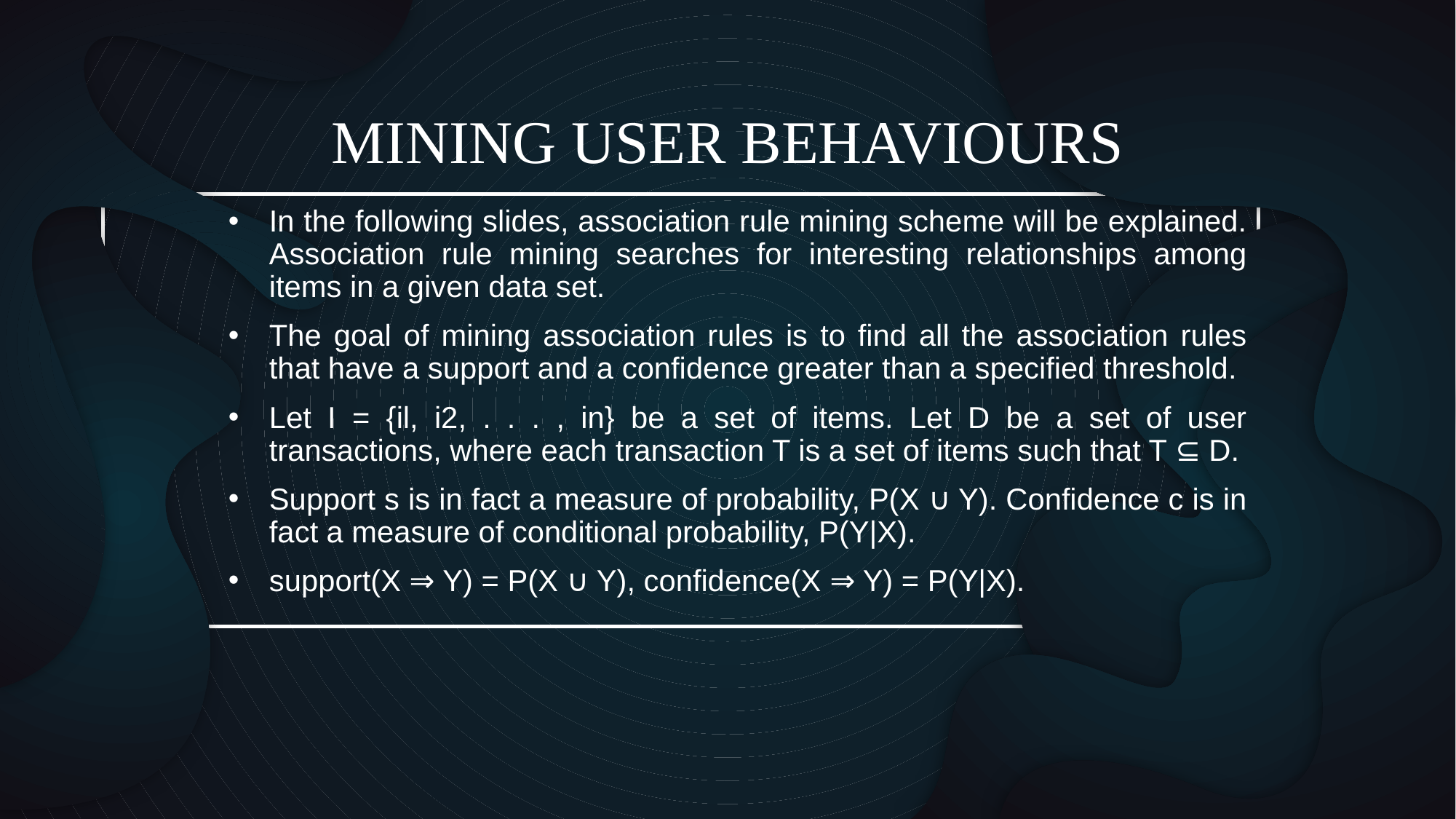

# MINING USER BEHAVIOURS
In the following slides, association rule mining scheme will be explained. Association rule mining searches for interesting relationships among items in a given data set.
The goal of mining association rules is to find all the association rules that have a support and a confidence greater than a specified threshold.
Let I = {il, i2, . . . , in} be a set of items. Let D be a set of user transactions, where each transaction T is a set of items such that T ⊆ D.
Support s is in fact a measure of probability, P(X ∪ Y). Confidence c is in fact a measure of conditional probability, P(Y|X).
support(X ⇒ Y) = P(X ∪ Y), confidence(X ⇒ Y) = P(Y|X).